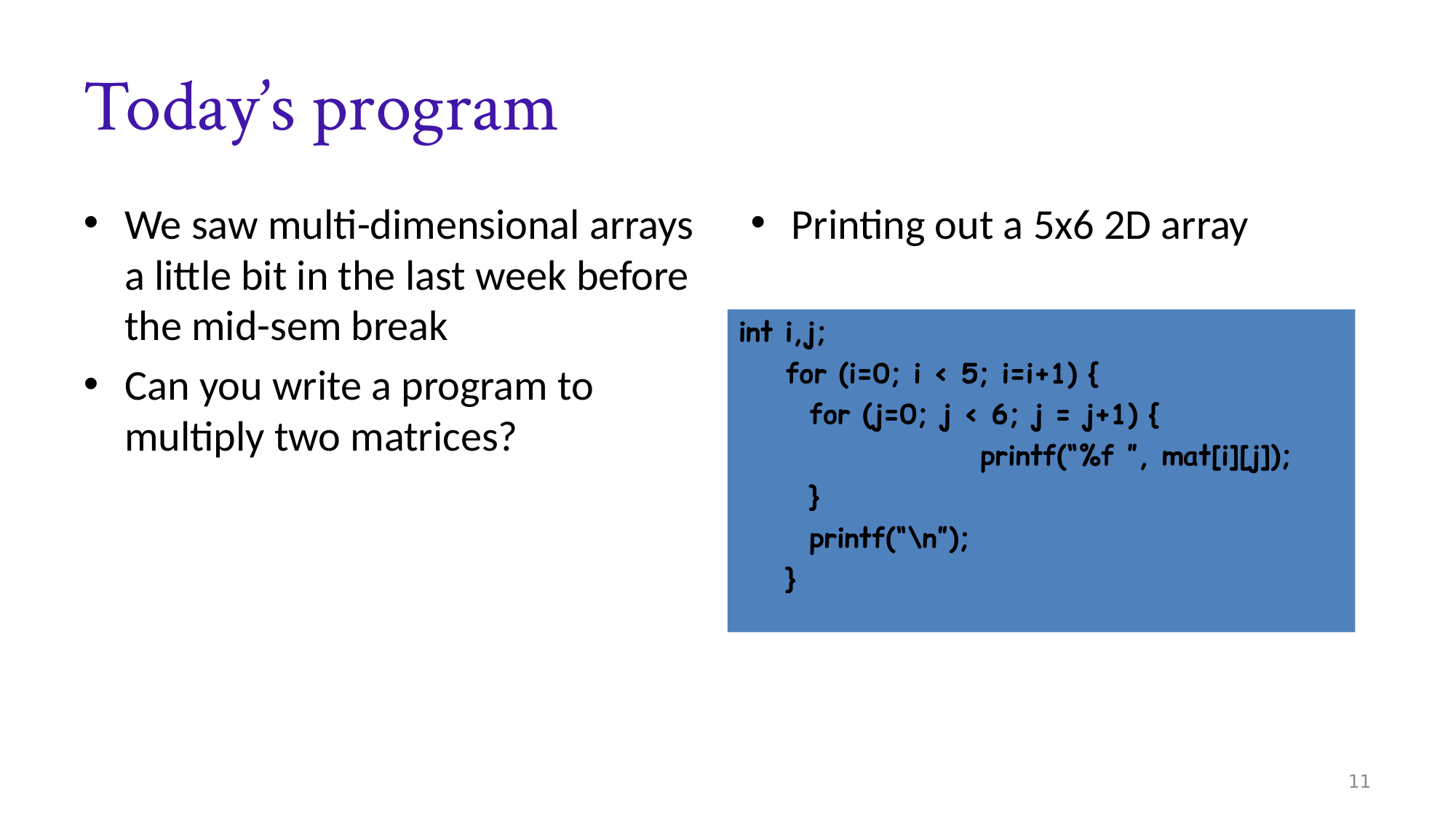

# Today’s program
We saw multi-dimensional arrays a little bit in the last week before the mid-sem break
Can you write a program to multiply two matrices?

Printing out a 5x6 2D array
int i,j;
    for (i=0; i < 5; i=i+1) {
      for (j=0; j < 6; j = j+1) {
		  printf(“%f ”, mat[i][j]);
      }
      printf(“\n”);
    }

11